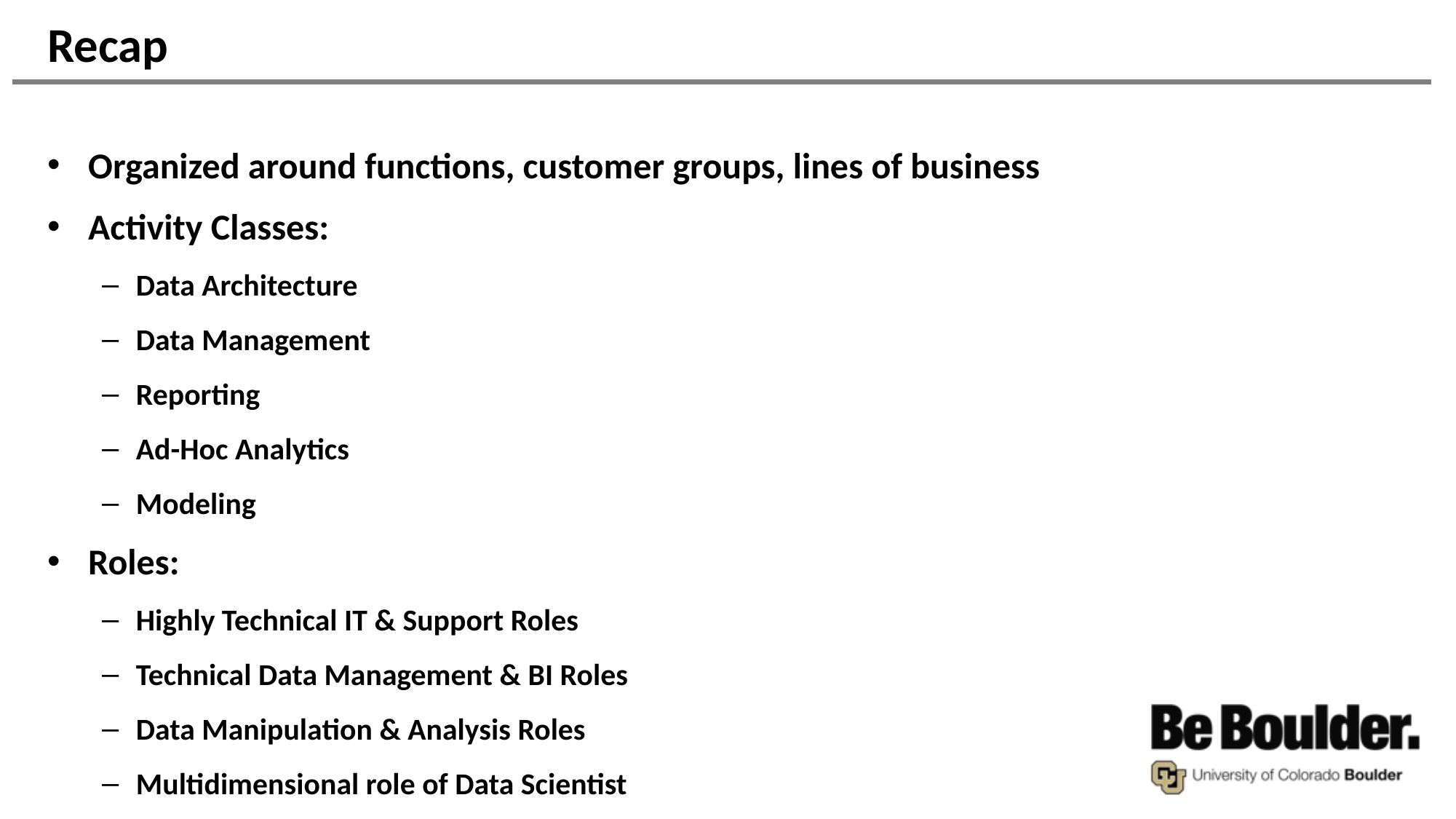

# Recap
Organized around functions, customer groups, lines of business
Activity Classes:
Data Architecture
Data Management
Reporting
Ad-Hoc Analytics
Modeling
Roles:
Highly Technical IT & Support Roles
Technical Data Management & BI Roles
Data Manipulation & Analysis Roles
Multidimensional role of Data Scientist